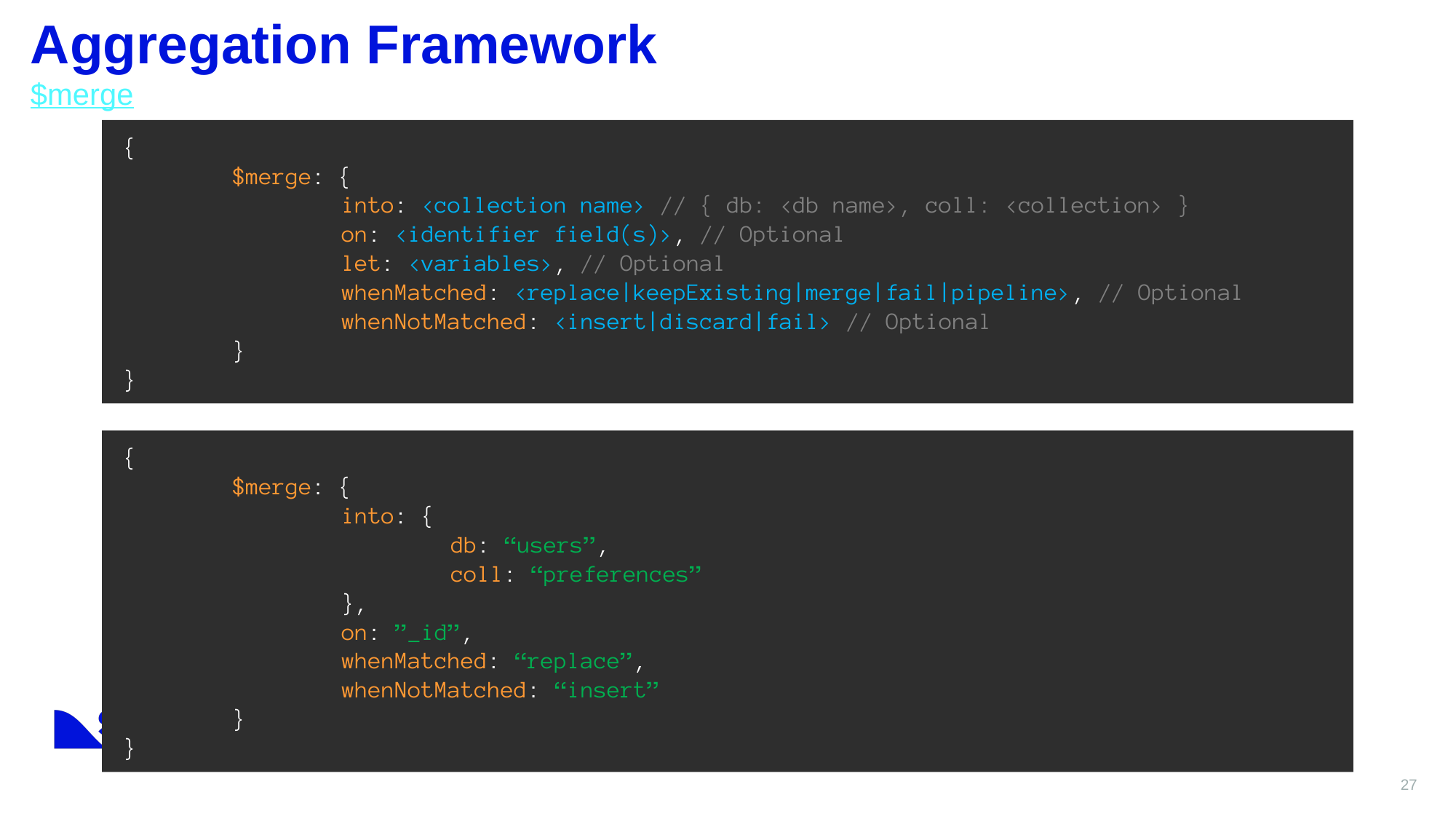

Aggregation Framework
$merge
{
	$merge: {
		into: <collection name> // { db: <db name>, coll: <collection> }
		on: <identifier field(s)>, // Optional
		let: <variables>, // Optional
		whenMatched: <replace|keepExisting|merge|fail|pipeline>, // Optional
		whenNotMatched: <insert|discard|fail> // Optional
	}
}

{
	$merge: {
		into: {
			db: “users”,
			coll: “preferences”
		},
		on: ”_id”,
		whenMatched: “replace”,
		whenNotMatched: “insert”
	}
}
27